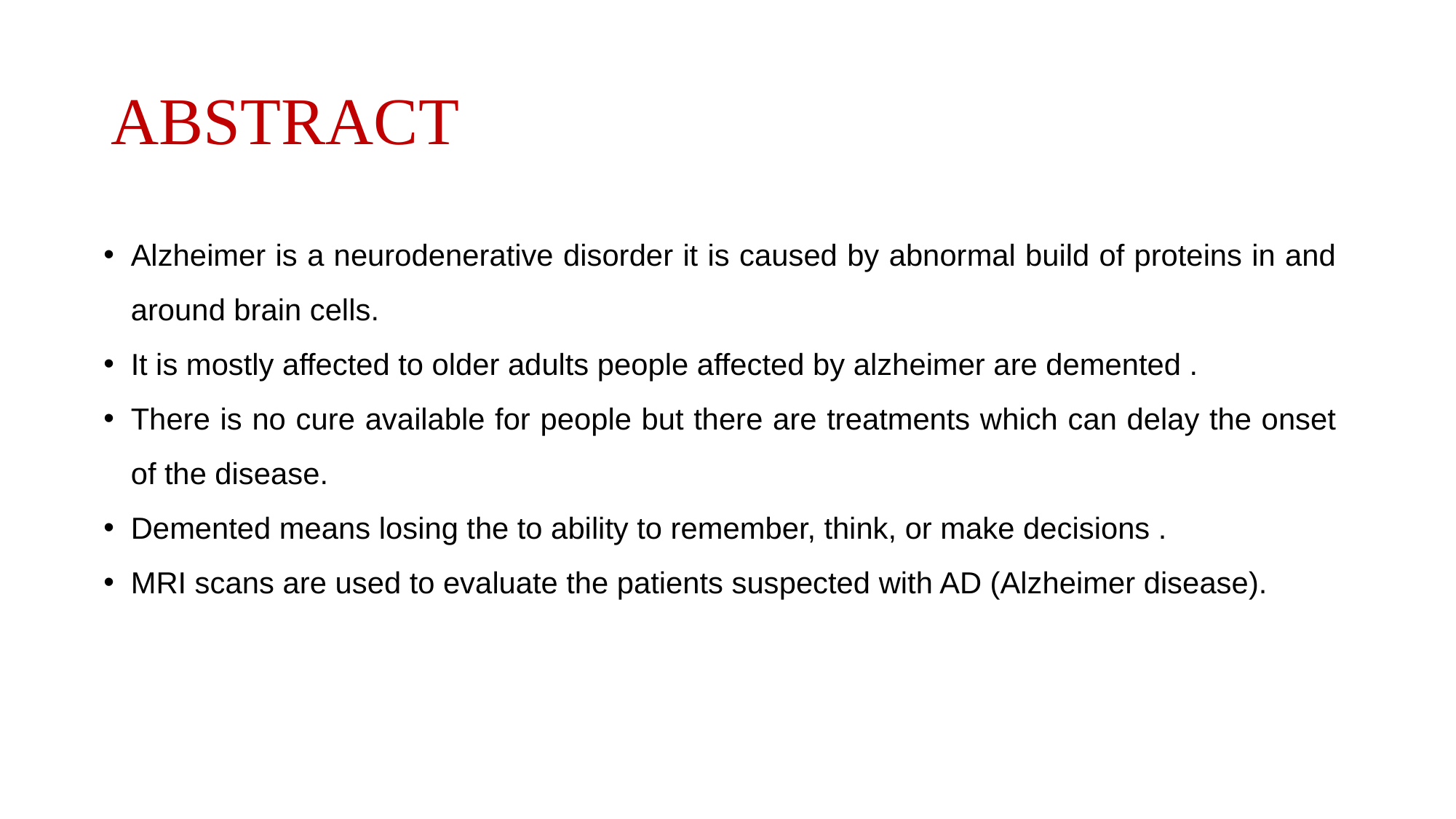

# ABSTRACT

Alzheimer is a neurodenerative disorder it is caused by abnormal build of proteins in and around brain cells.
It is mostly affected to older adults people affected by alzheimer are demented .
There is no cure available for people but there are treatments which can delay the onset of the disease.
Demented means losing the to ability to remember, think, or make decisions .
MRI scans are used to evaluate the patients suspected with AD (Alzheimer disease).